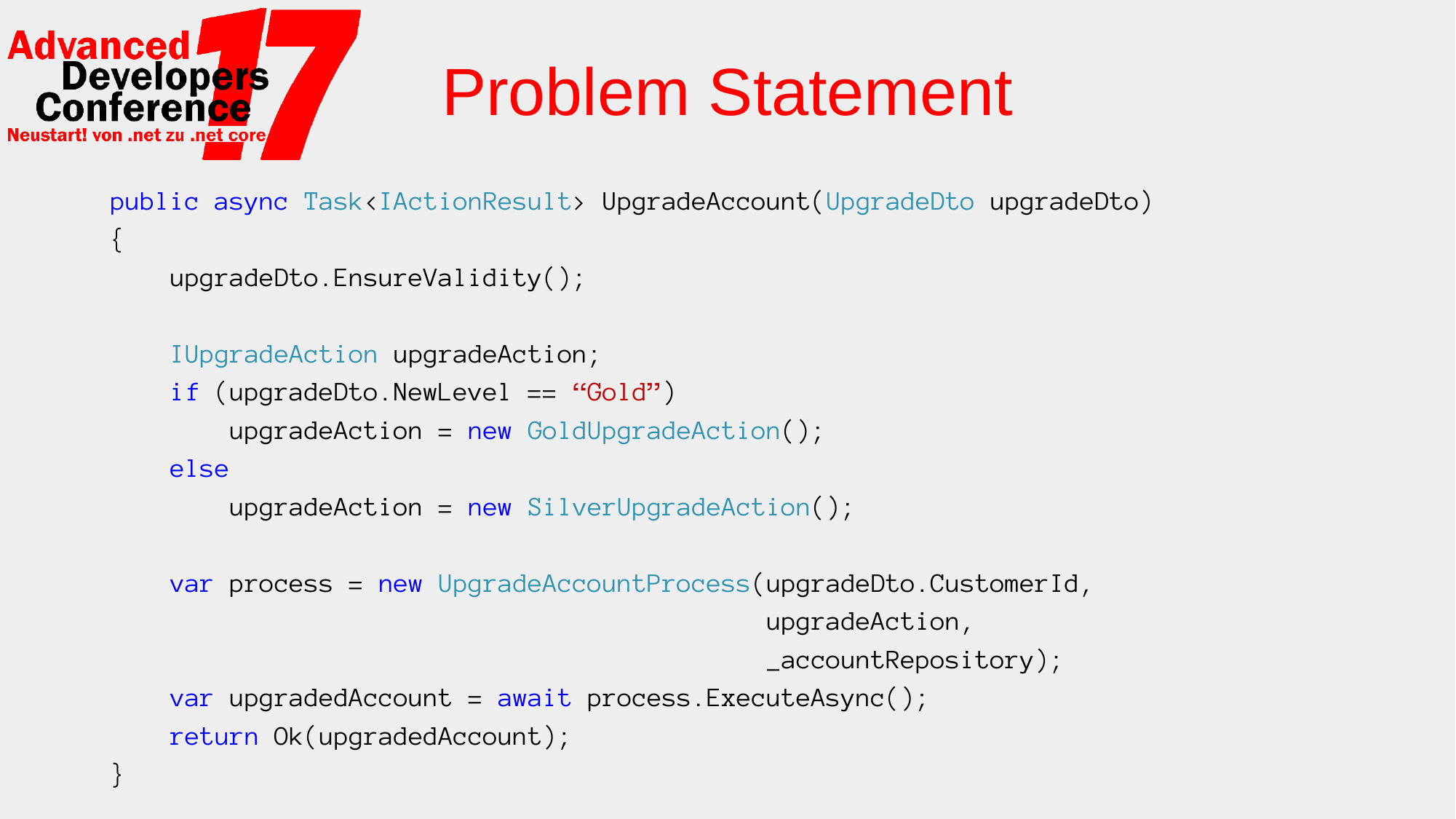

# Problem Statement
public async Task<IActionResult> UpgradeAccount(UpgradeDto upgradeDto)
{
    upgradeDto.EnsureValidity();

    IUpgradeAction upgradeAction;
    if (upgradeDto.NewLevel == “Gold”)
        upgradeAction = new GoldUpgradeAction();
    else
        upgradeAction = new SilverUpgradeAction();

    var process = new UpgradeAccountProcess(upgradeDto.CustomerId,
                                            upgradeAction,
                                            _accountRepository);
    var upgradedAccount = await process.ExecuteAsync();
    return Ok(upgradedAccount);
}